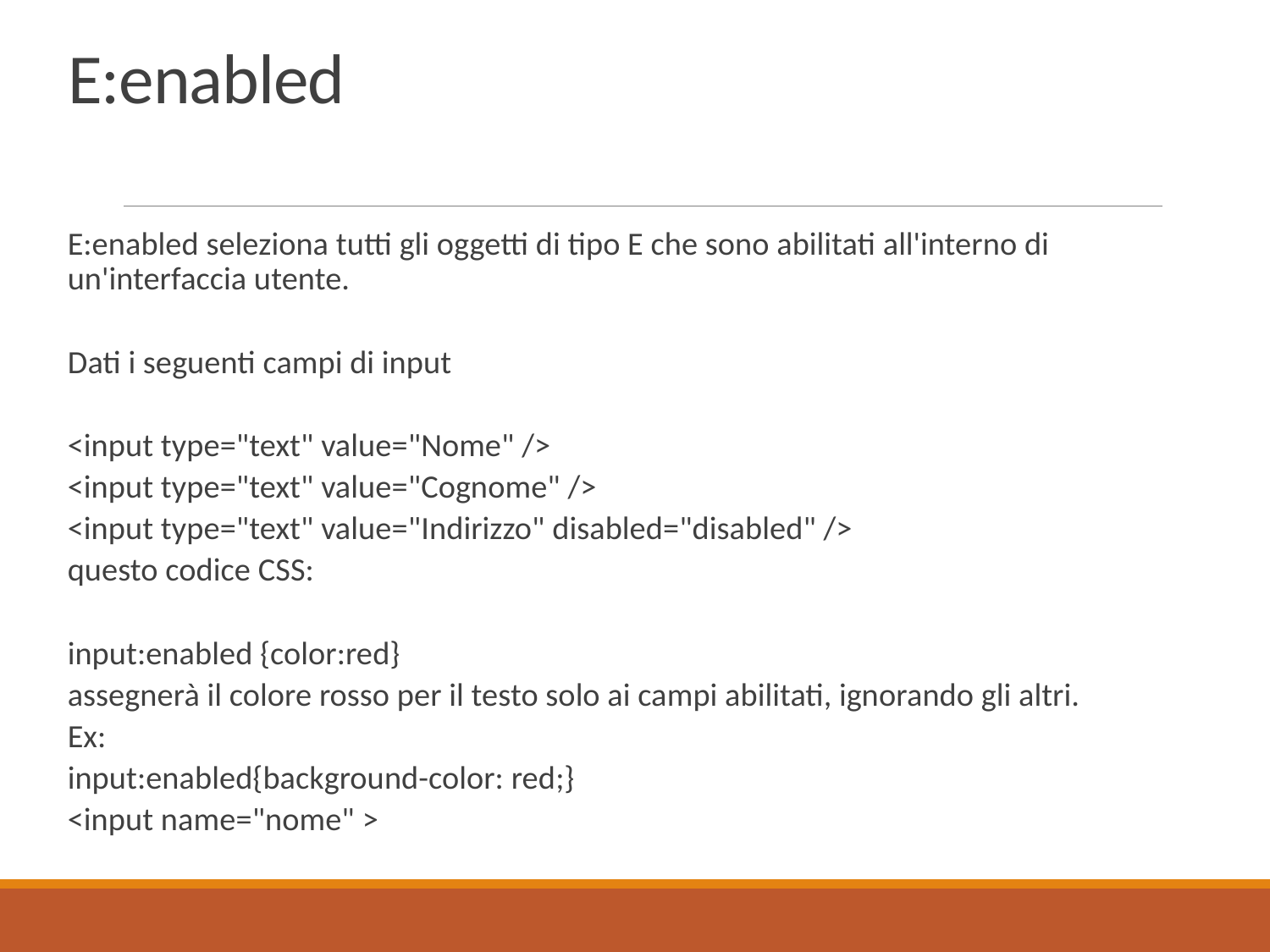

# E:enabled
E:enabled seleziona tutti gli oggetti di tipo E che sono abilitati all'interno di un'interfaccia utente.

Dati i seguenti campi di input

<input type="text" value="Nome" />
<input type="text" value="Cognome" />
<input type="text" value="Indirizzo" disabled="disabled" />
questo codice CSS:

input:enabled {color:red}
assegnerà il colore rosso per il testo solo ai campi abilitati, ignorando gli altri.
Ex:
input:enabled{background-color: red;}
<input name="nome" >